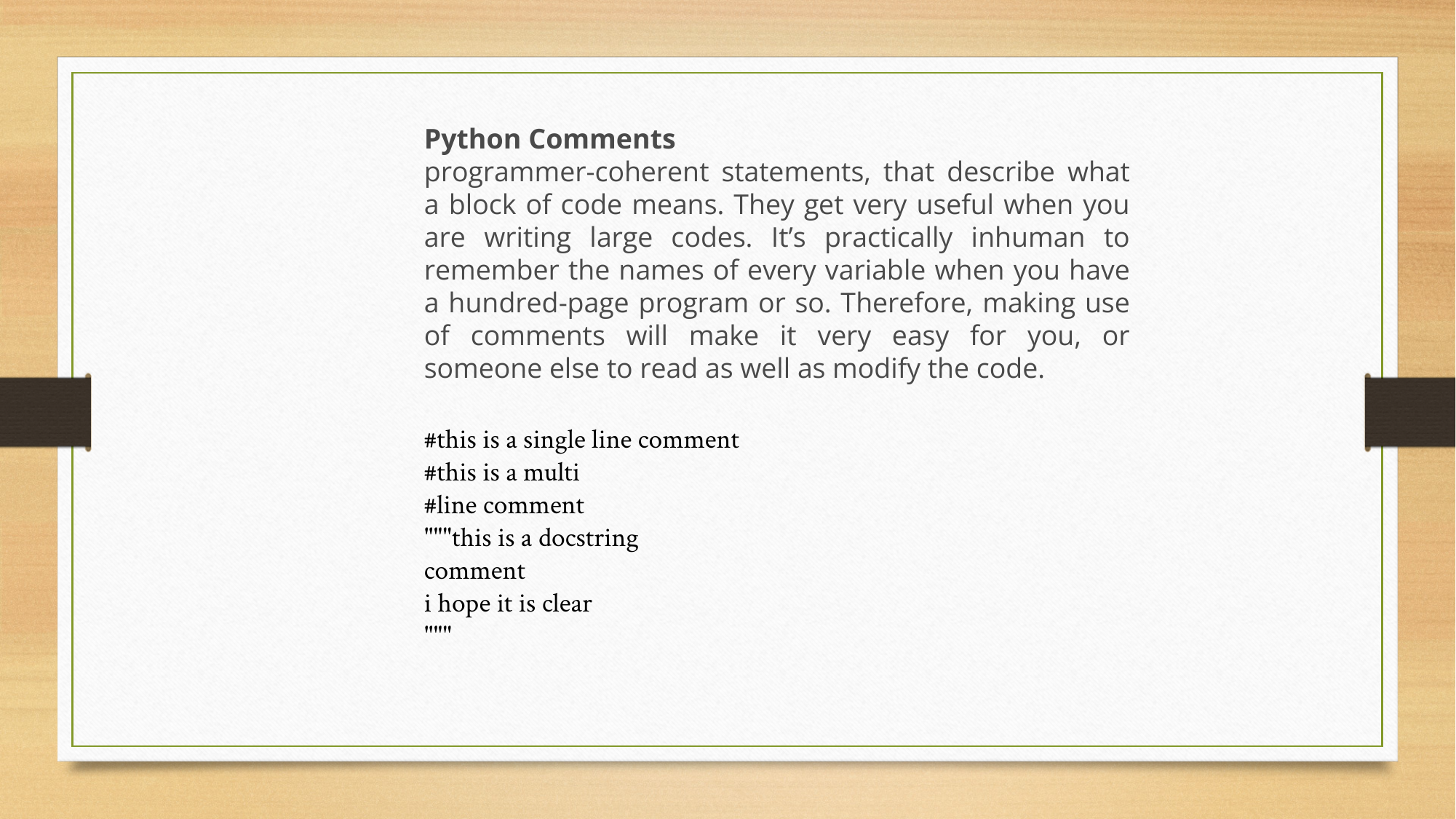

Python Comments
programmer-coherent statements, that describe what a block of code means. They get very useful when you are writing large codes. It’s practically inhuman to remember the names of every variable when you have a hundred-page program or so. Therefore, making use of comments will make it very easy for you, or someone else to read as well as modify the code.
#this is a single line comment
#this is a multi
#line comment
"""this is a docstring
comment
i hope it is clear
"""